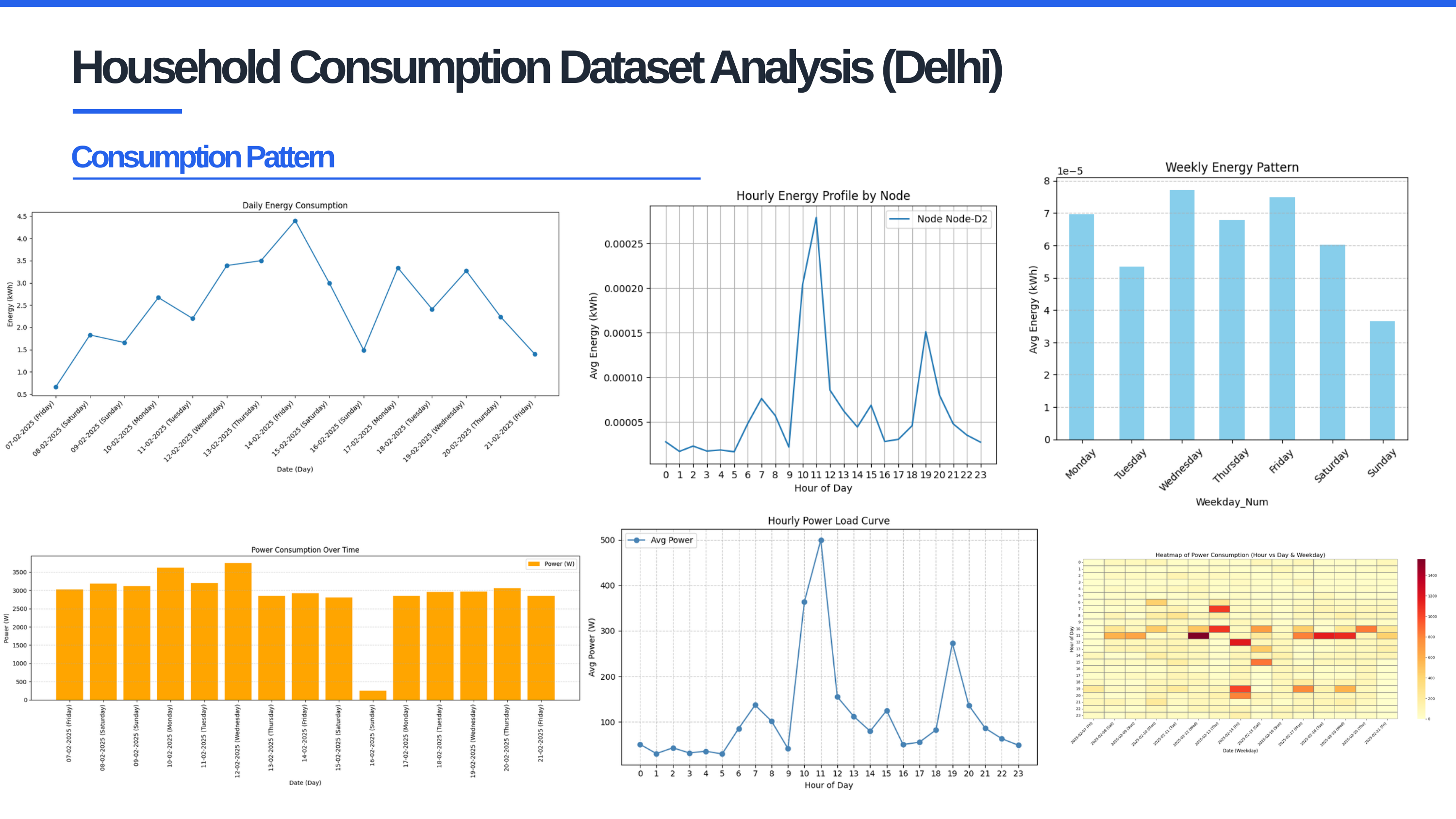

Household Consumption Dataset Analysis (Delhi)

Consumption Pattern